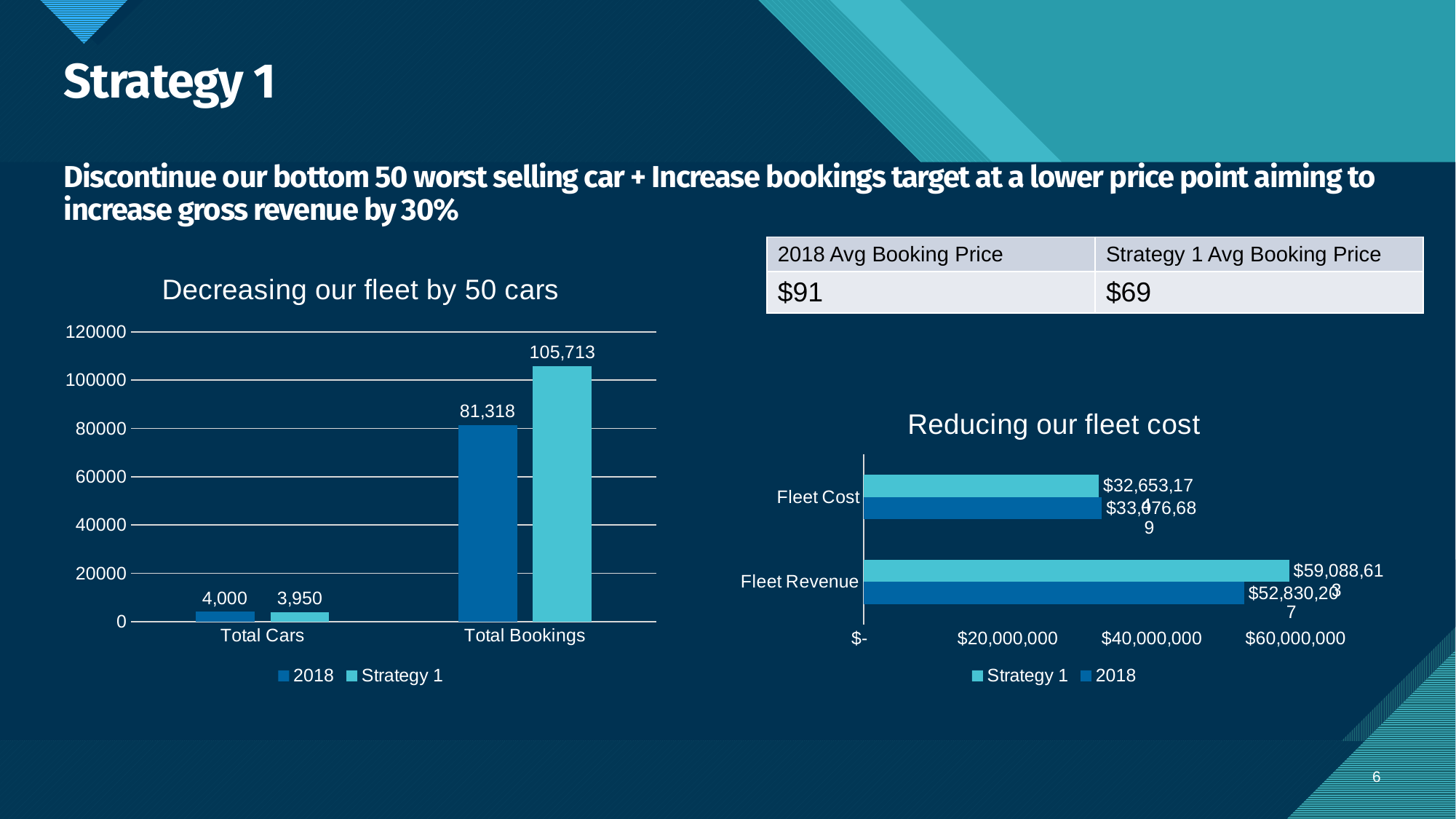

# Strategy 1 Discontinue our bottom 50 worst selling car + Increase bookings target at a lower price point aiming to increase gross revenue by 30%
| 2018 Avg Booking Price | Strategy 1 Avg Booking Price |
| --- | --- |
| $91 | $69 |

### Chart: Decreasing our fleet by 50 cars

| Category | 2018 | Strategy 1 |
|---|---|---|
| Total Cars | 4000.0 | 3950.0 |
| Total Bookings | 81318.0 | 105713.40000000001 |

### Chart: Reducing our fleet cost

| Category | 2018 | Strategy 1 |
|---|---|---|
| Fleet Revenue | 52830207.0 | 59088613.41646033 |
| Fleet Cost | 33076688.639999866 | 32653174.439999867 |
6